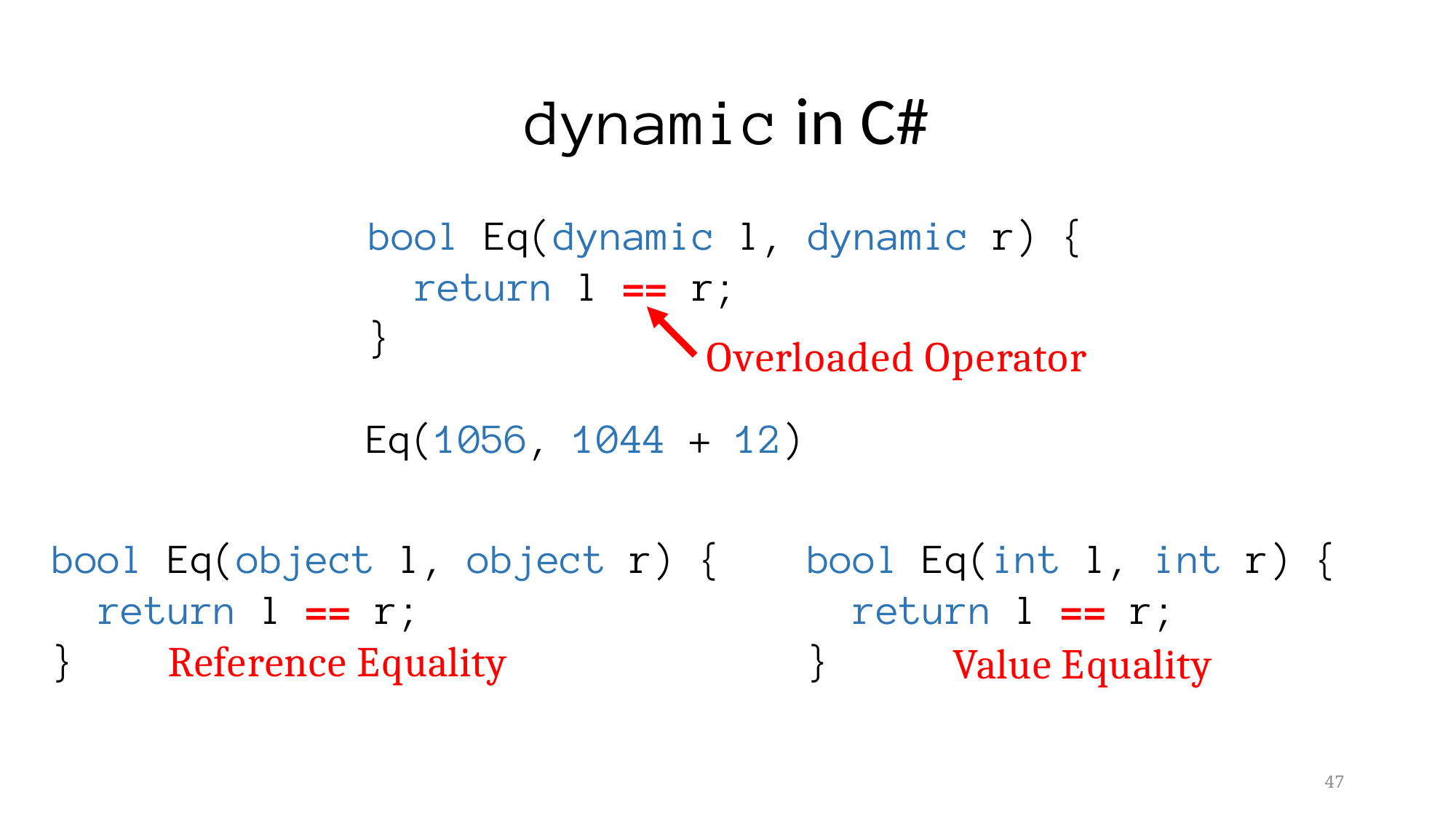

# dynamic in C#
bool Eq(dynamic l, dynamic r) {
  return l == r;
}
Overloaded Operator
Eq(1056, 1044 + 12)
bool Eq(int l, int r) {
  return l == r;
}
Value Equality
bool Eq(object l, object r) {
  return l == r;
}
Reference Equality
47